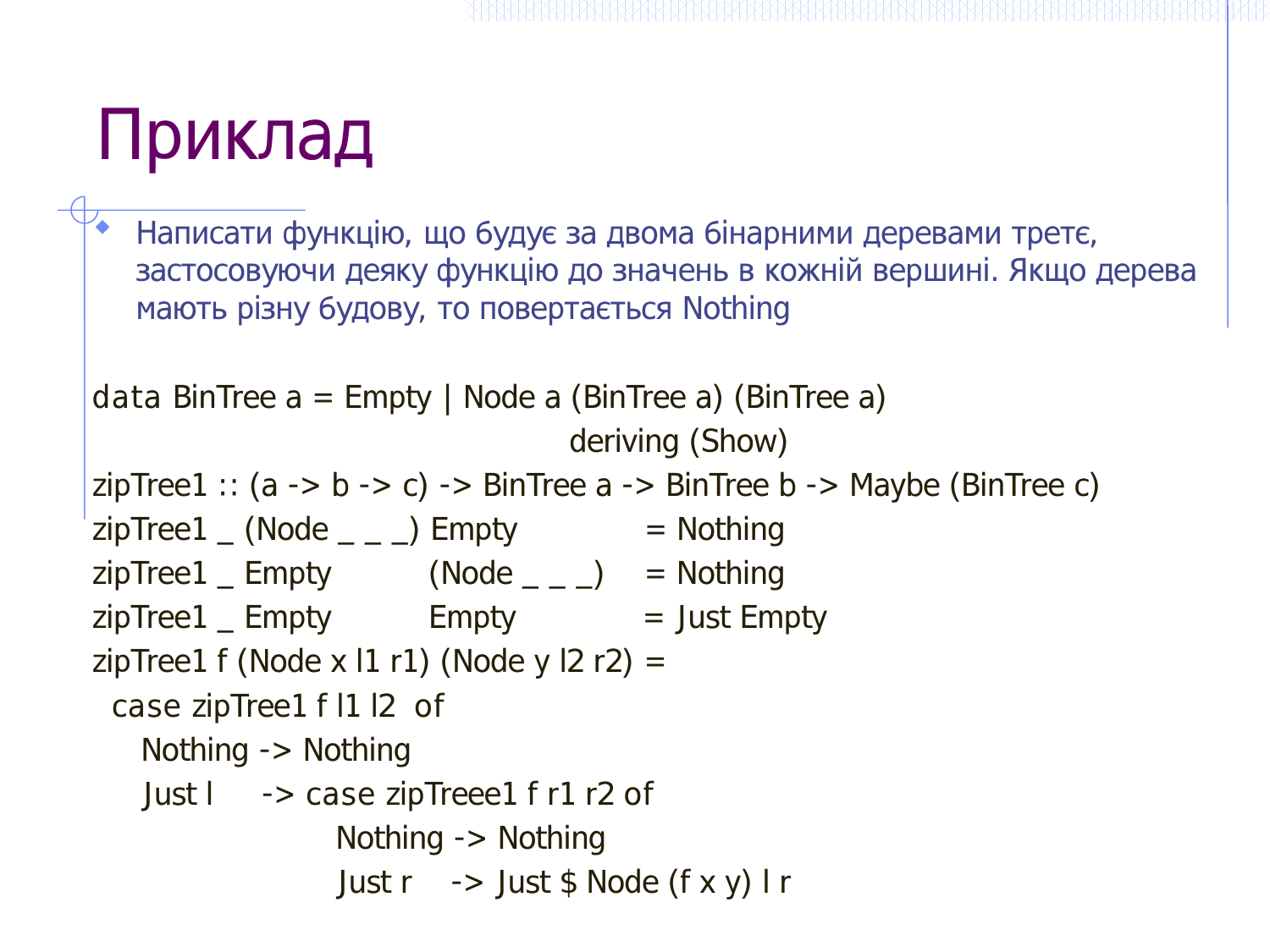

# Приклад
Написати функцію, що будує за двома бінарними деревами третє, застосовуючи деяку функцію до значень в кожній вершині. Якщо дерева мають різну будову, то повертається Nothing

data BinTree a = Empty | Node a (BinTree a) (BinTree a)
                                                 deriving (Show)
zipTree1 :: (a -> b -> c) -> BinTree a -> BinTree b -> Maybe (BinTree c)
zipTree1 _ (Node _ _ _) Empty             = Nothing
zipTree1 _ Empty          (Node _ _ _)    = Nothing
zipTree1 _ Empty          Empty             = Just Empty
zipTree1 f (Node x l1 r1) (Node y l2 r2) =
  case zipTree1 f l1 l2  of
     Nothing -> Nothing
     Just l     -> case zipTreee1 f r1 r2 of
                         Nothing -> Nothing
                         Just r    -> Just $ Node (f x y) l r